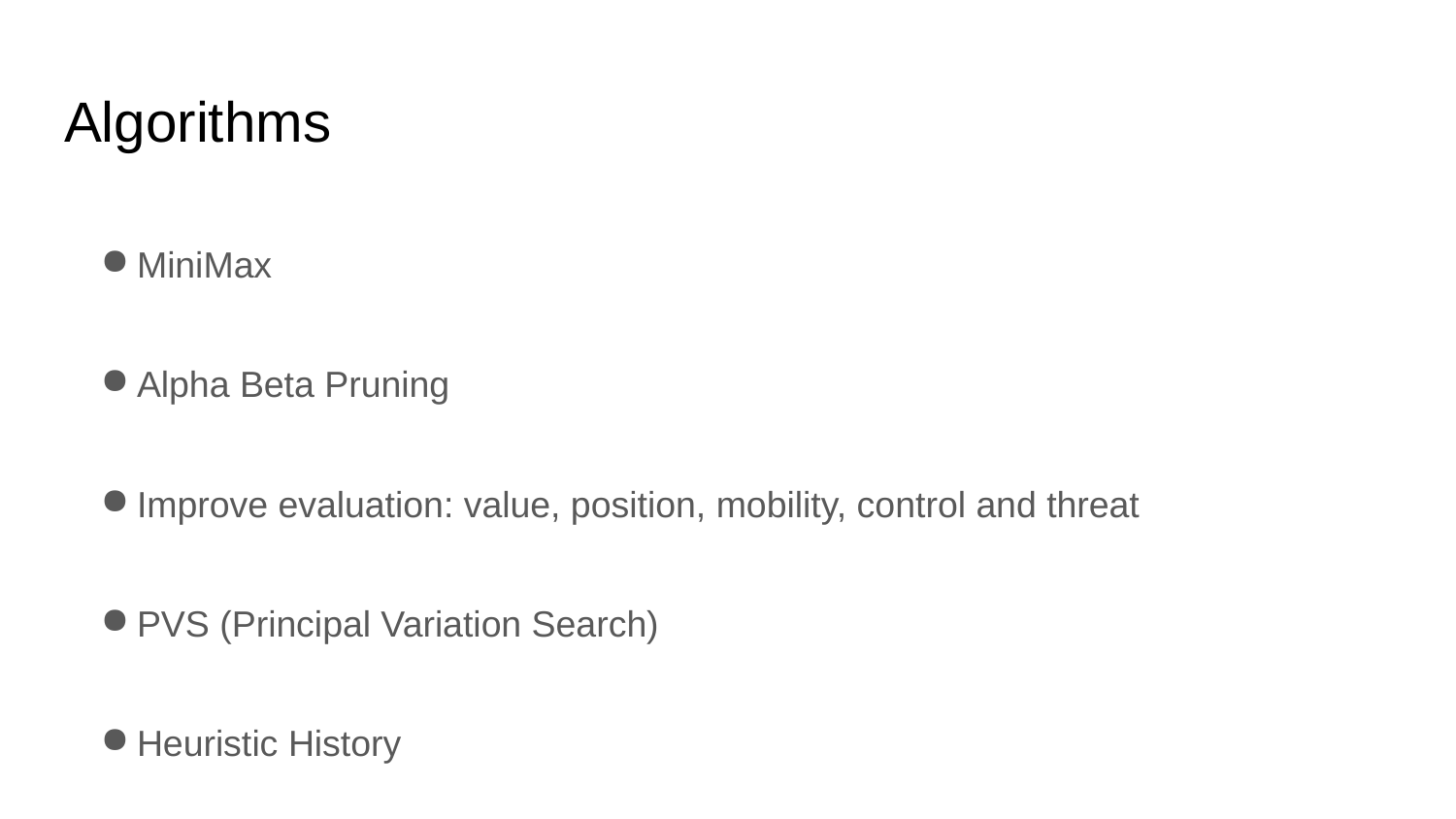

# Algorithms
MiniMax
Alpha Beta Pruning
Improve evaluation: value, position, mobility, control and threat
PVS (Principal Variation Search)
Heuristic History
Transposition Table